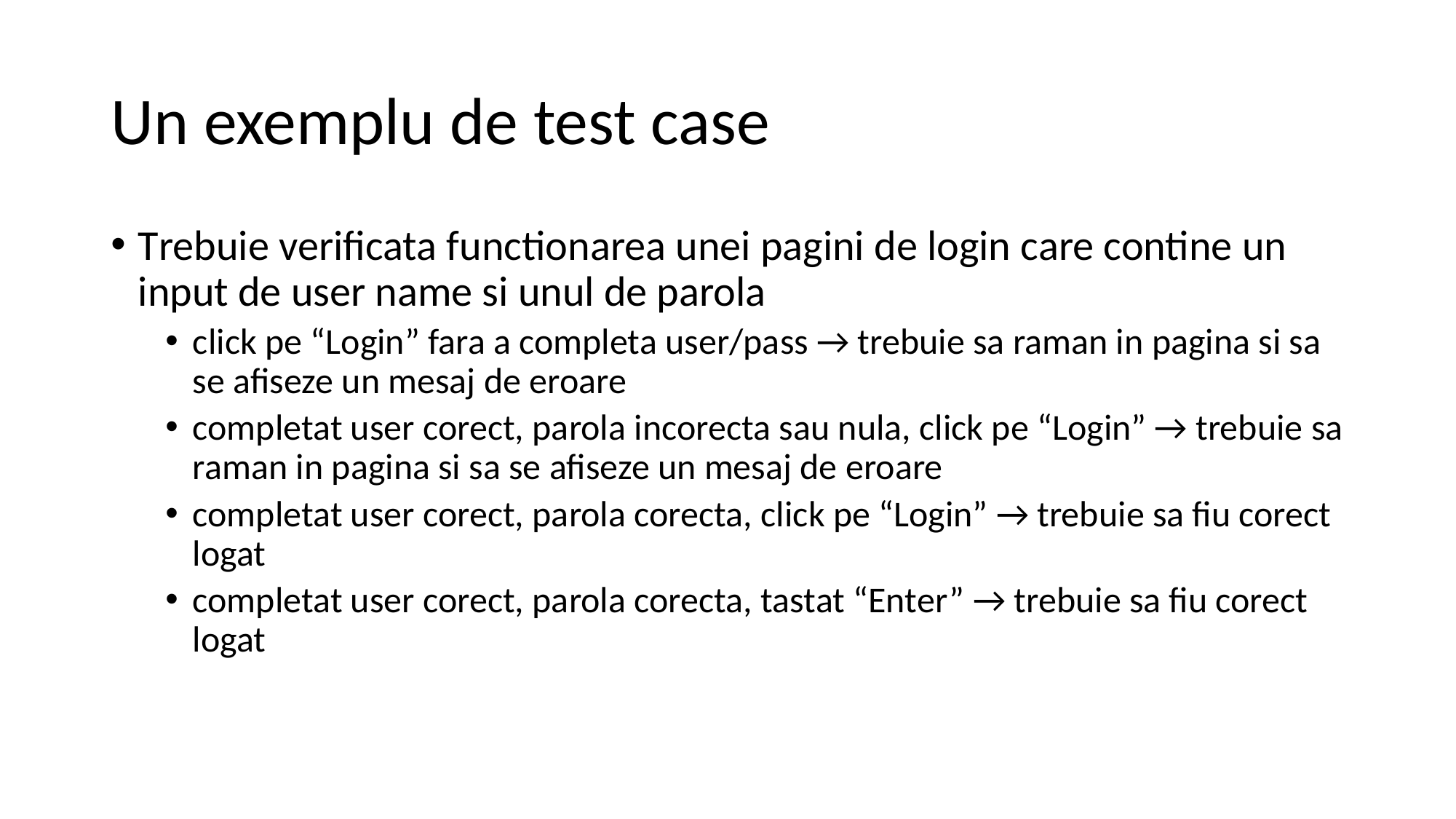

# Un exemplu de test case
Trebuie verificata functionarea unei pagini de login care contine un input de user name si unul de parola
click pe “Login” fara a completa user/pass → trebuie sa raman in pagina si sa se afiseze un mesaj de eroare
completat user corect, parola incorecta sau nula, click pe “Login” → trebuie sa raman in pagina si sa se afiseze un mesaj de eroare
completat user corect, parola corecta, click pe “Login” → trebuie sa fiu corect logat
completat user corect, parola corecta, tastat “Enter” → trebuie sa fiu corect logat